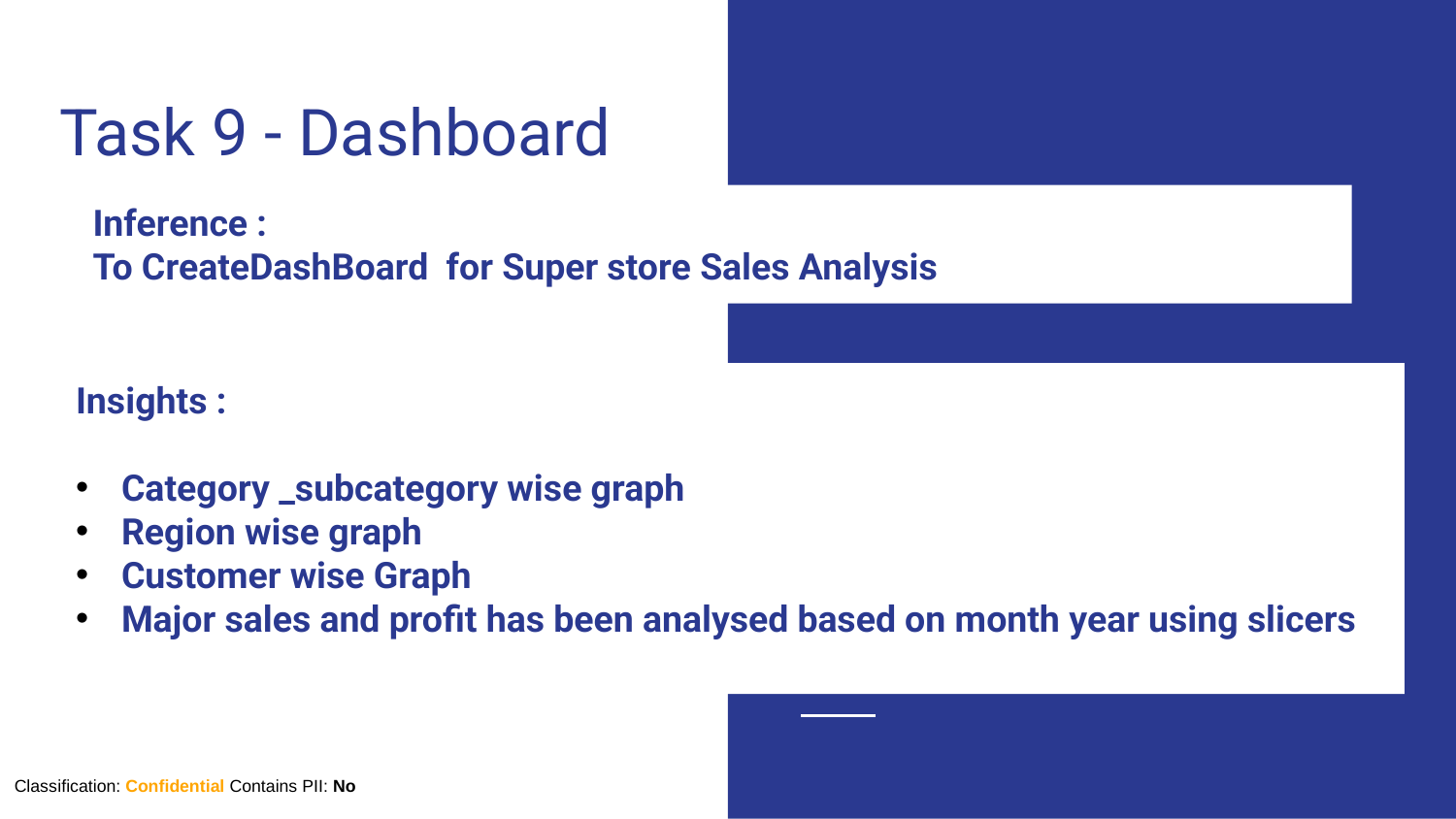

# Task 9 - Dashboard
Inference :
To CreateDashBoard  for Super store Sales Analysis
Insights :

Category _subcategory wise graph
Region wise graph
Customer wise Graph
Major sales and profit has been analysed based on month year using slicers